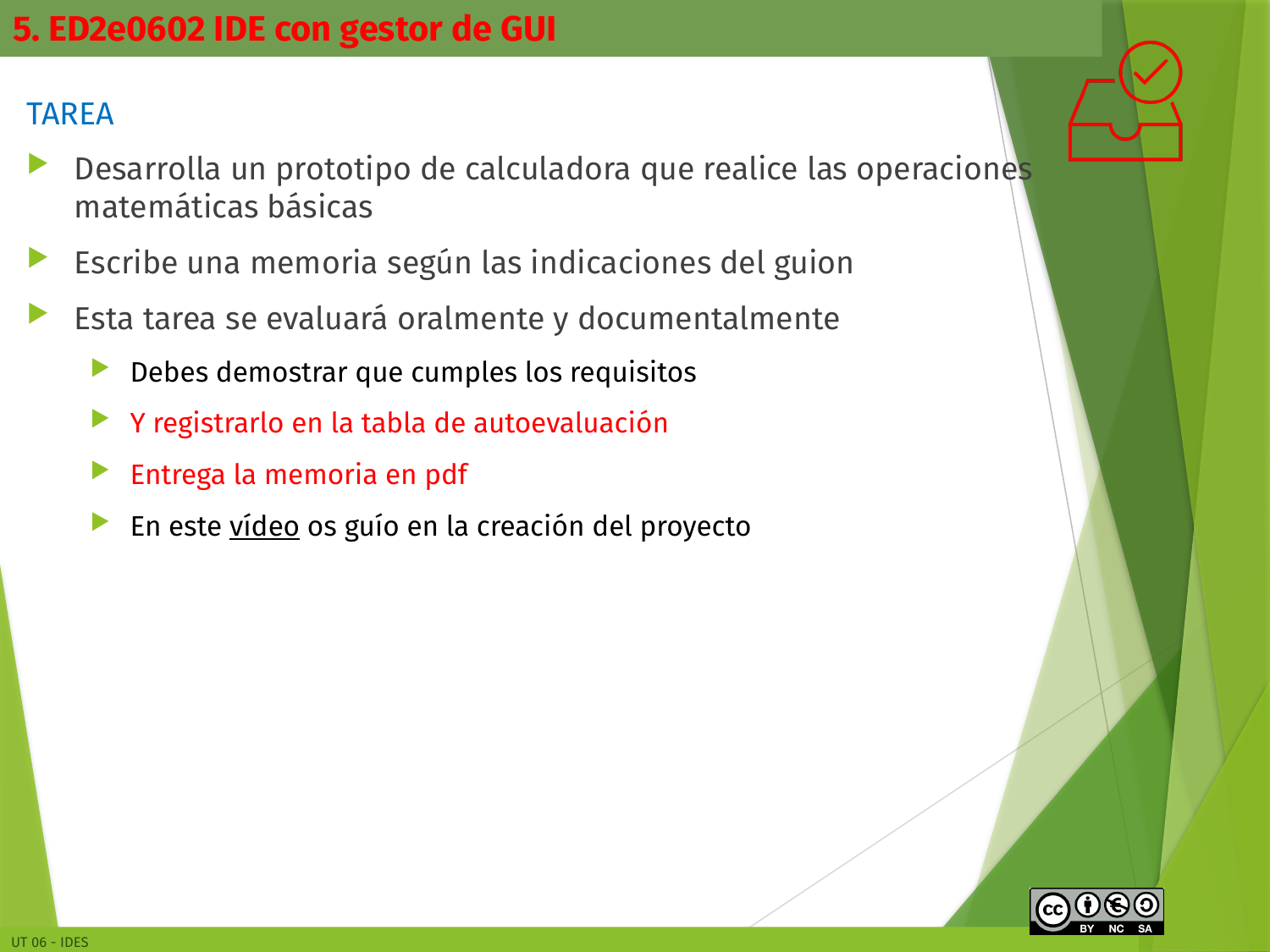

# 5. ED2e0602 IDE con gestor de GUI
TAREA
Desarrolla un prototipo de calculadora que realice las operaciones matemáticas básicas
Escribe una memoria según las indicaciones del guion
Esta tarea se evaluará oralmente y documentalmente
Debes demostrar que cumples los requisitos
Y registrarlo en la tabla de autoevaluación
Entrega la memoria en pdf
En este vídeo os guío en la creación del proyecto